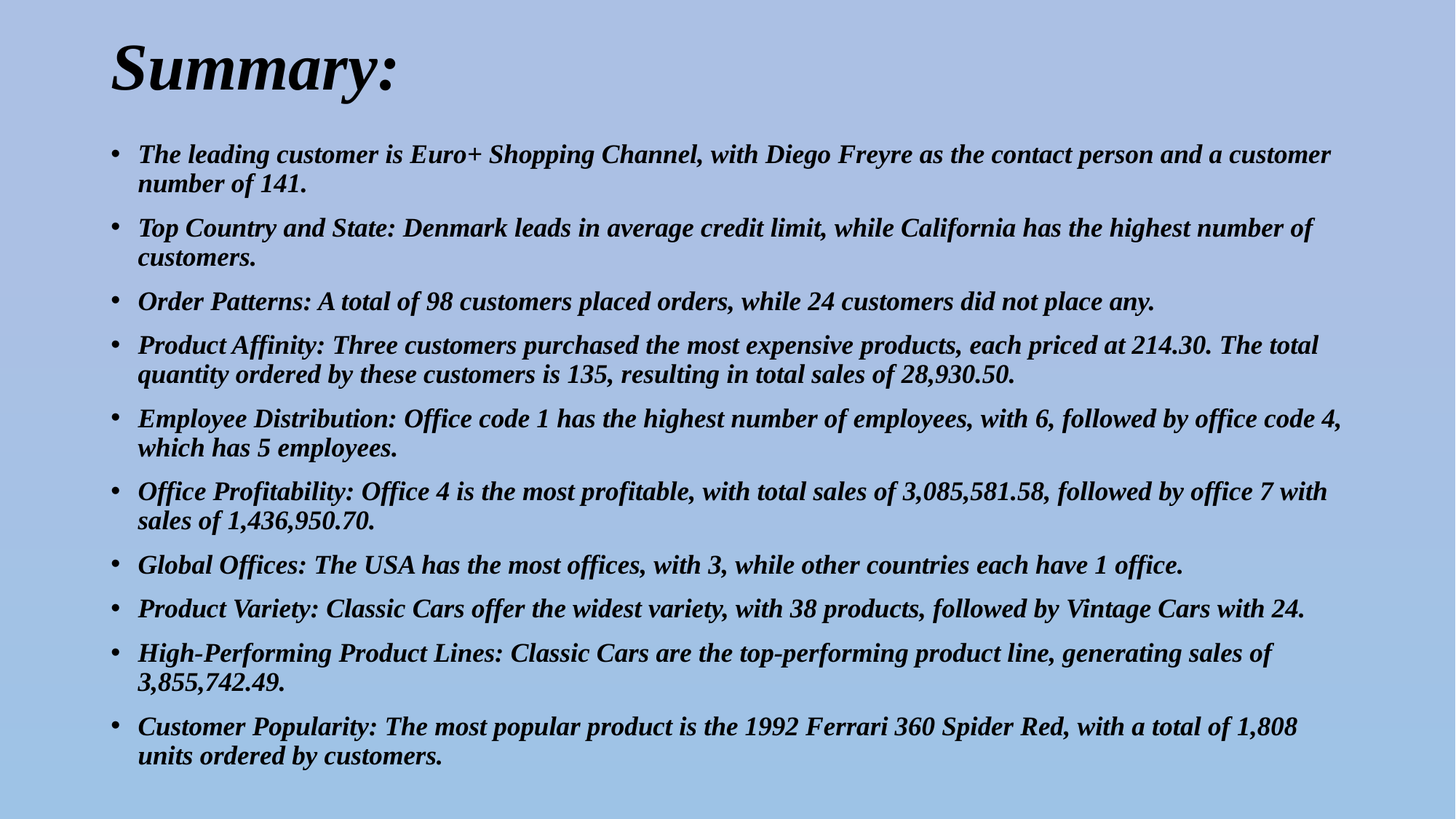

# Summary:
The leading customer is Euro+ Shopping Channel, with Diego Freyre as the contact person and a customer number of 141.
Top Country and State: Denmark leads in average credit limit, while California has the highest number of customers.
Order Patterns: A total of 98 customers placed orders, while 24 customers did not place any.
Product Affinity: Three customers purchased the most expensive products, each priced at 214.30. The total quantity ordered by these customers is 135, resulting in total sales of 28,930.50.
Employee Distribution: Office code 1 has the highest number of employees, with 6, followed by office code 4, which has 5 employees.
Office Profitability: Office 4 is the most profitable, with total sales of 3,085,581.58, followed by office 7 with sales of 1,436,950.70.
Global Offices: The USA has the most offices, with 3, while other countries each have 1 office.
Product Variety: Classic Cars offer the widest variety, with 38 products, followed by Vintage Cars with 24.
High-Performing Product Lines: Classic Cars are the top-performing product line, generating sales of 3,855,742.49.
Customer Popularity: The most popular product is the 1992 Ferrari 360 Spider Red, with a total of 1,808 units ordered by customers.